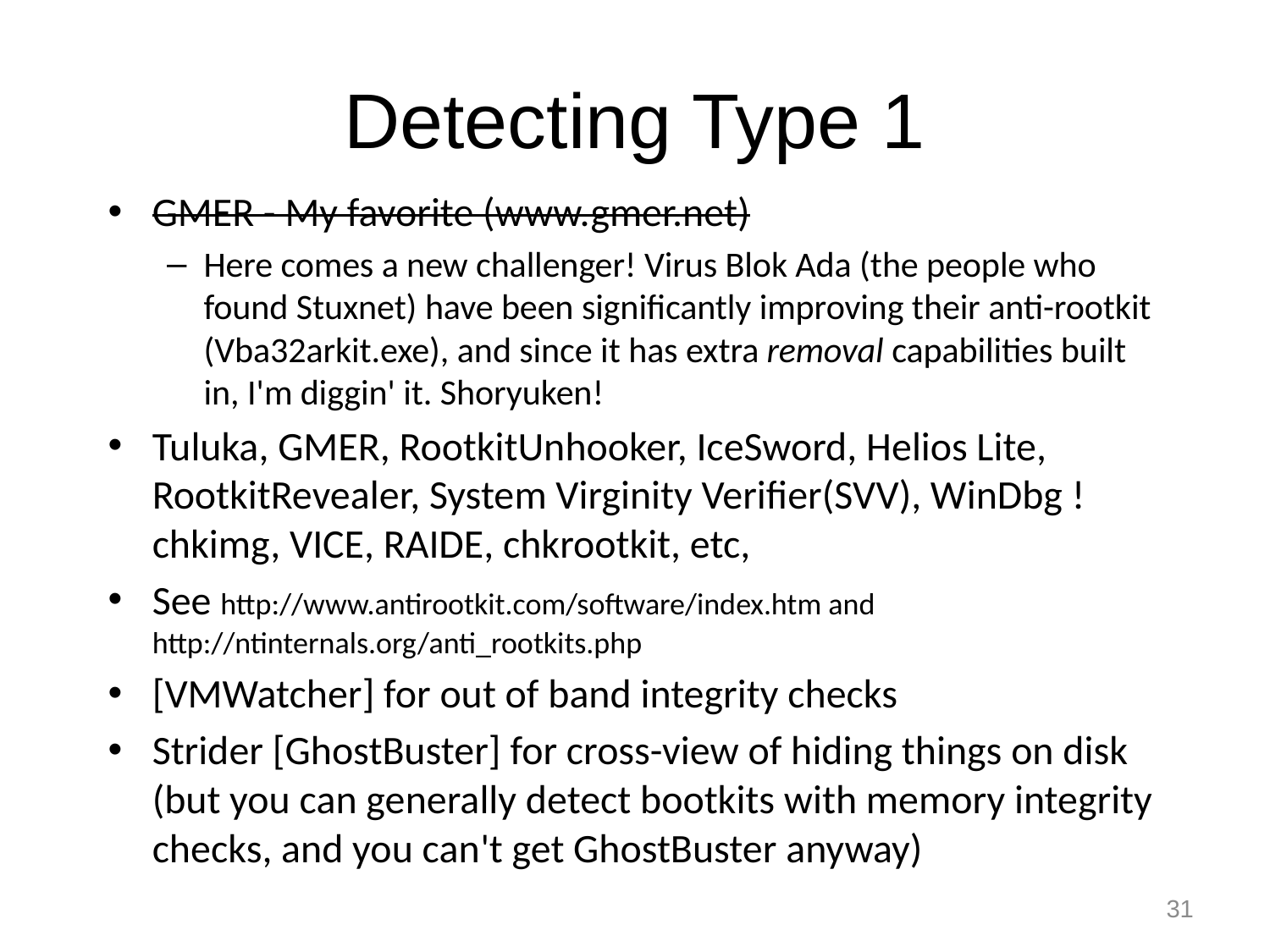

# Detecting Type 1
GMER - My favorite (www.gmer.net)
Here comes a new challenger! Virus Blok Ada (the people who found Stuxnet) have been significantly improving their anti-rootkit (Vba32arkit.exe), and since it has extra removal capabilities built in, I'm diggin' it. Shoryuken!
Tuluka, GMER, RootkitUnhooker, IceSword, Helios Lite, RootkitRevealer, System Virginity Verifier(SVV), WinDbg !chkimg, VICE, RAIDE, chkrootkit, etc,
See http://www.antirootkit.com/software/index.htm and http://ntinternals.org/anti_rootkits.php
[VMWatcher] for out of band integrity checks
Strider [GhostBuster] for cross-view of hiding things on disk (but you can generally detect bootkits with memory integrity checks, and you can't get GhostBuster anyway)
31